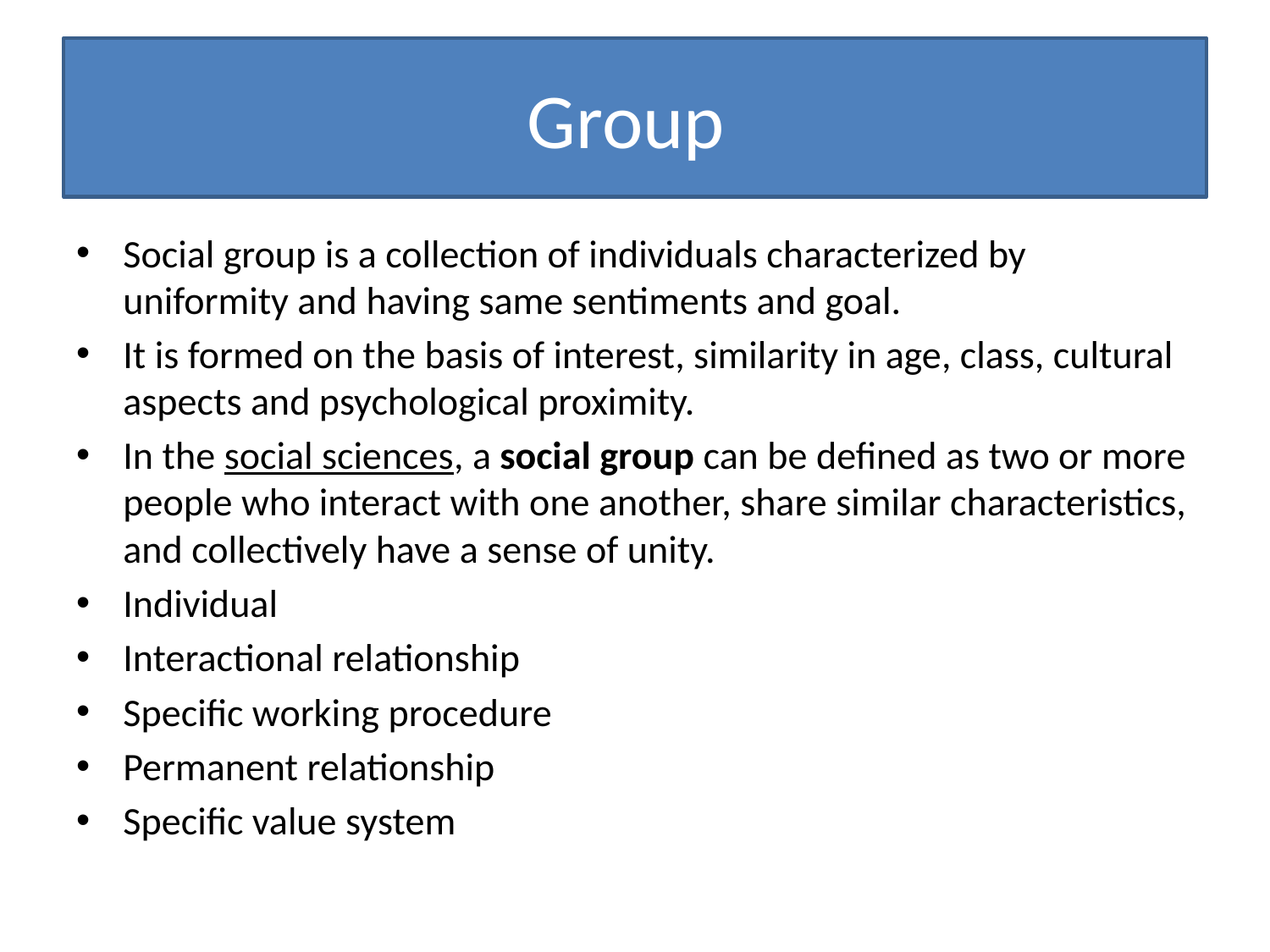

# Group
Social group is a collection of individuals characterized by uniformity and having same sentiments and goal.
It is formed on the basis of interest, similarity in age, class, cultural aspects and psychological proximity.
In the social sciences, a social group can be defined as two or more people who interact with one another, share similar characteristics, and collectively have a sense of unity.
Individual
Interactional relationship
Specific working procedure
Permanent relationship
Specific value system